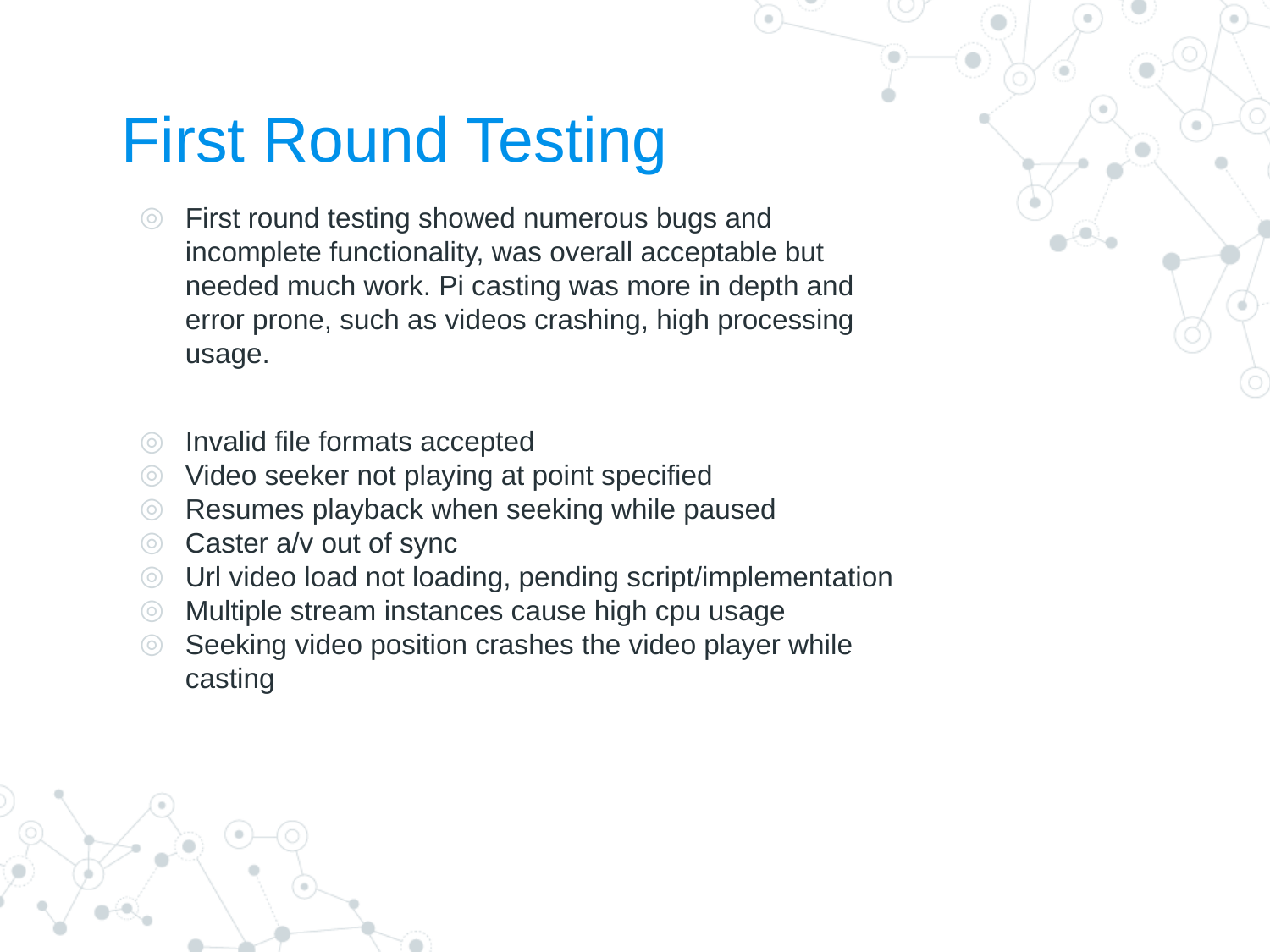

# First Round Testing
First round testing showed numerous bugs and incomplete functionality, was overall acceptable but needed much work. Pi casting was more in depth and error prone, such as videos crashing, high processing usage.

Invalid file formats accepted
Video seeker not playing at point specified
Resumes playback when seeking while paused
Caster a/v out of sync
Url video load not loading, pending script/implementation
Multiple stream instances cause high cpu usage
Seeking video position crashes the video player while casting